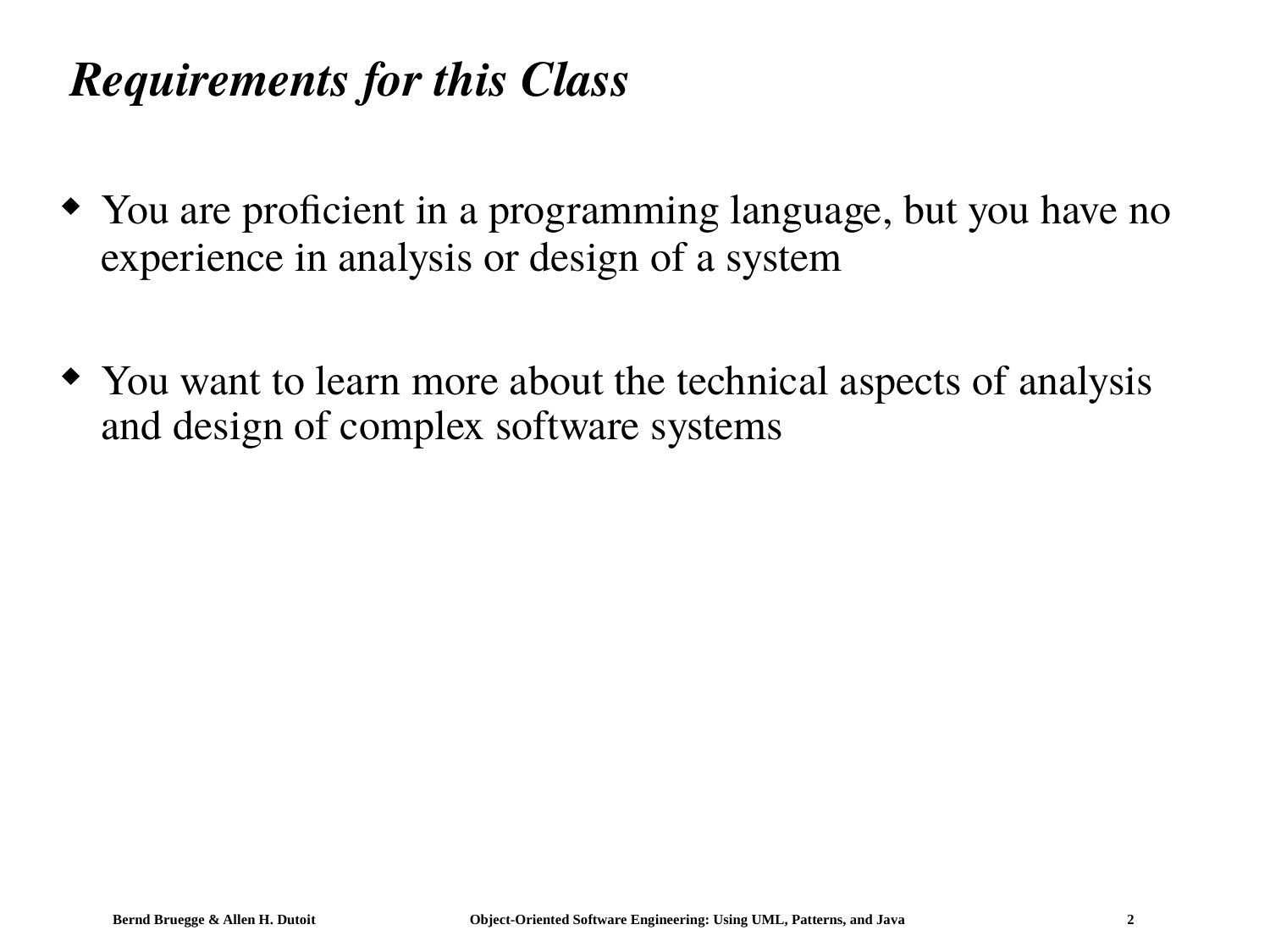

# Requirements for this Class
You are proficient in a programming language, but you have no experience in analysis or design of a system

You want to learn more about the technical aspects of analysis and design of complex software systems